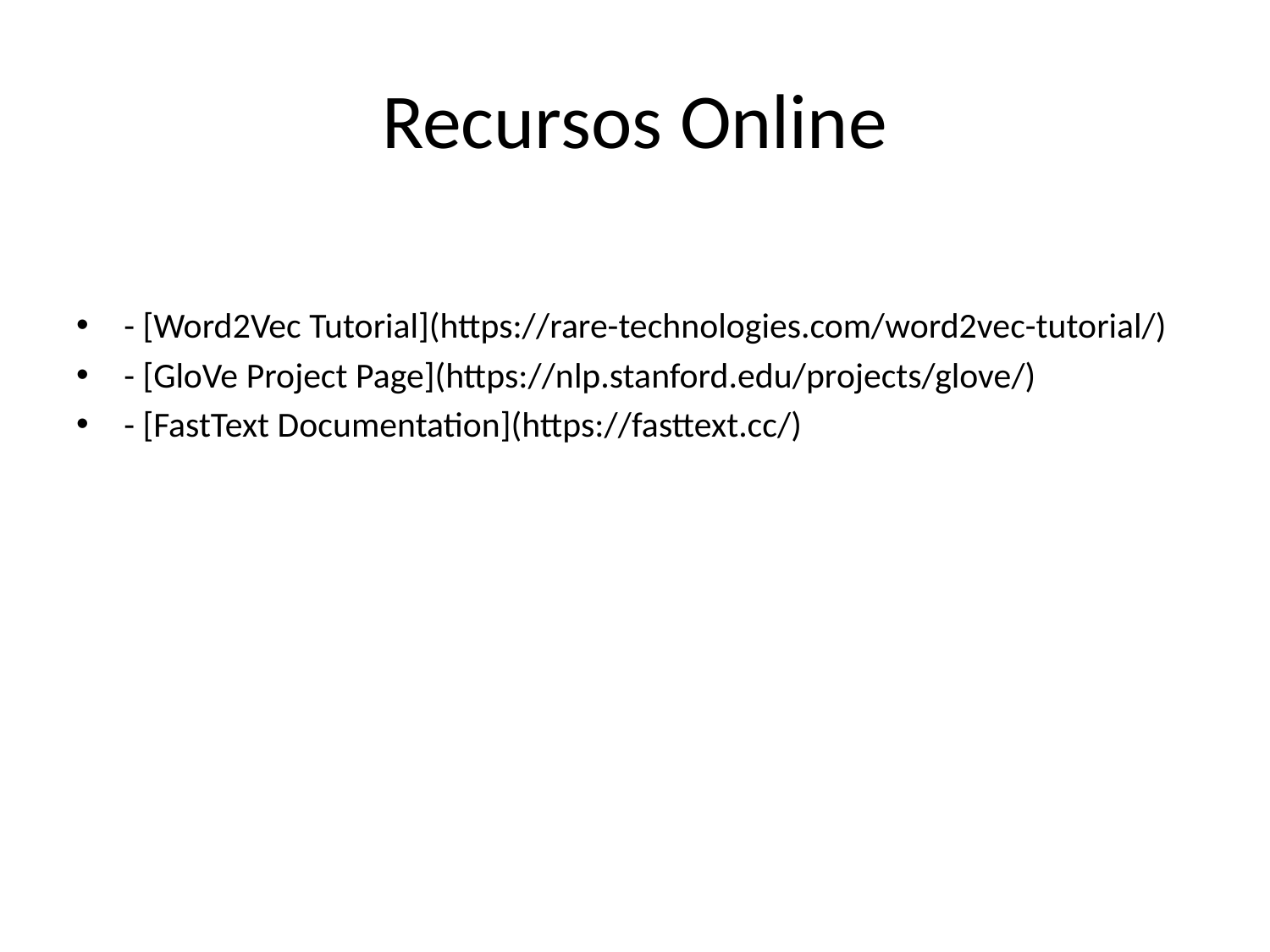

# Recursos Online

- [Word2Vec Tutorial](https://rare-technologies.com/word2vec-tutorial/)
- [GloVe Project Page](https://nlp.stanford.edu/projects/glove/)
- [FastText Documentation](https://fasttext.cc/)